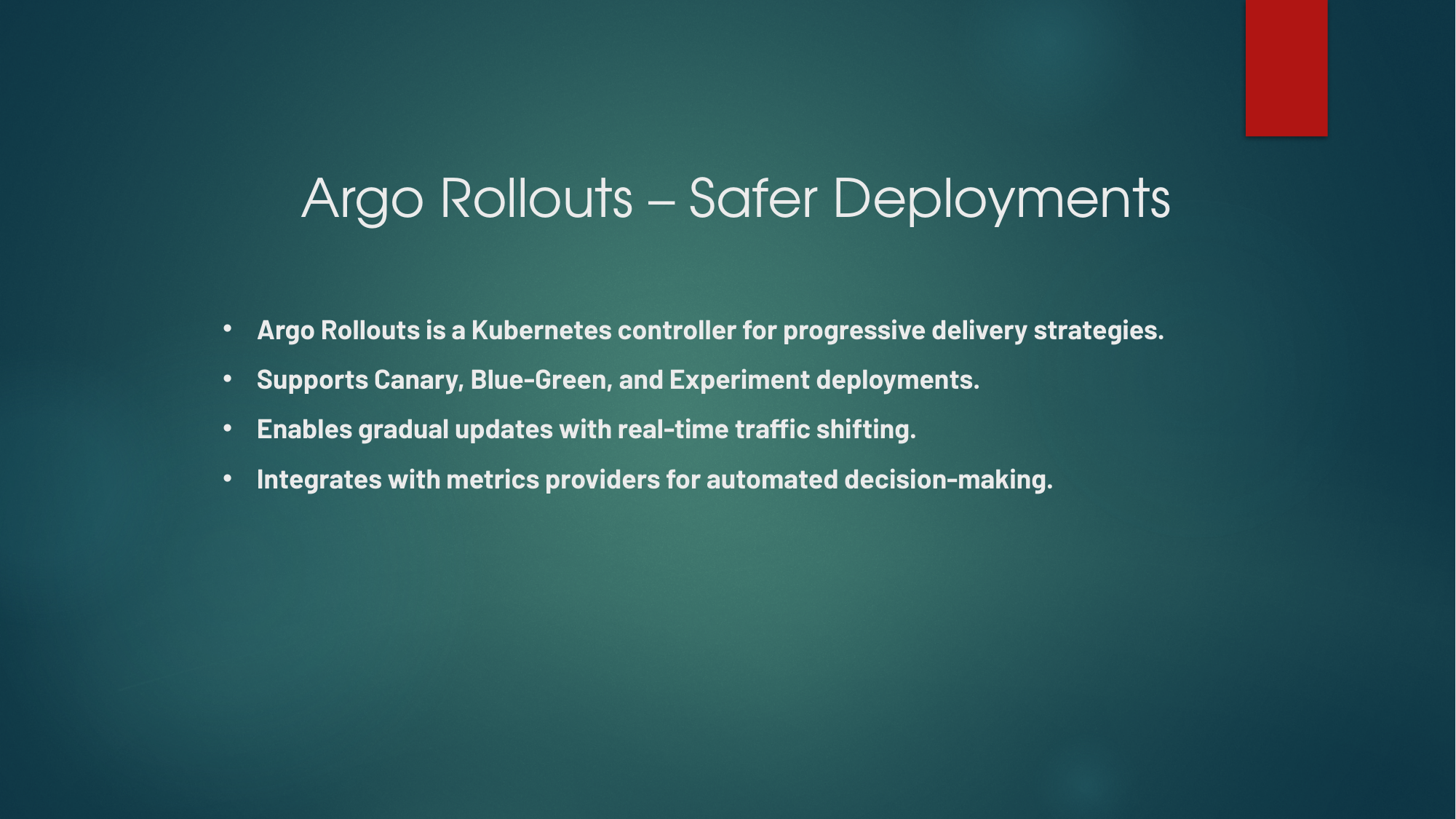

# Argo Rollouts – Safer Deployments
Argo Rollouts is a Kubernetes controller for progressive delivery strategies.
Supports Canary, Blue-Green, and Experiment deployments.
Enables gradual updates with real-time traffic shifting.
Integrates with metrics providers for automated decision-making.